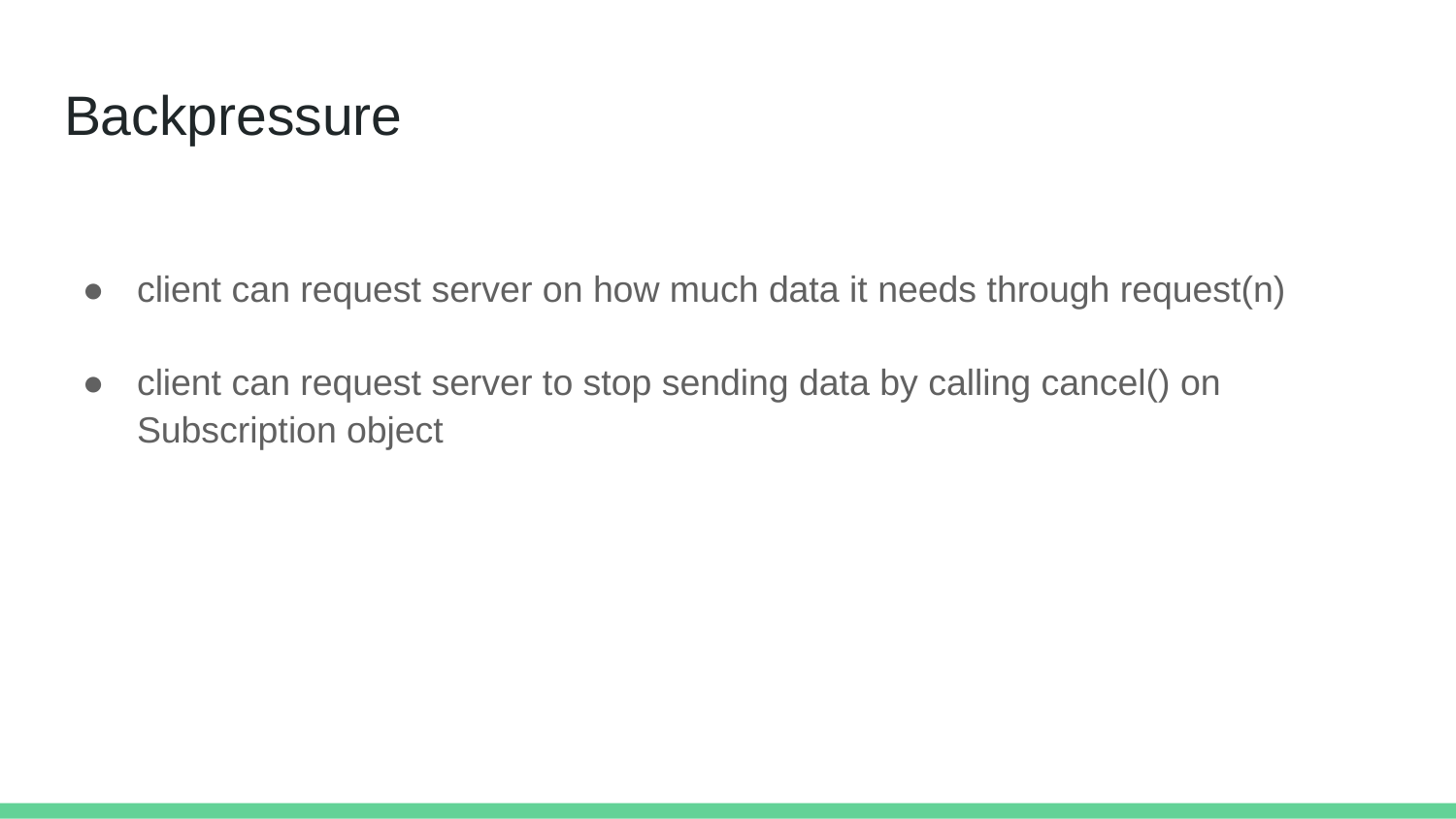

# Backpressure

client can request server on how much data it needs through request(n)
client can request server to stop sending data by calling cancel() on Subscription object